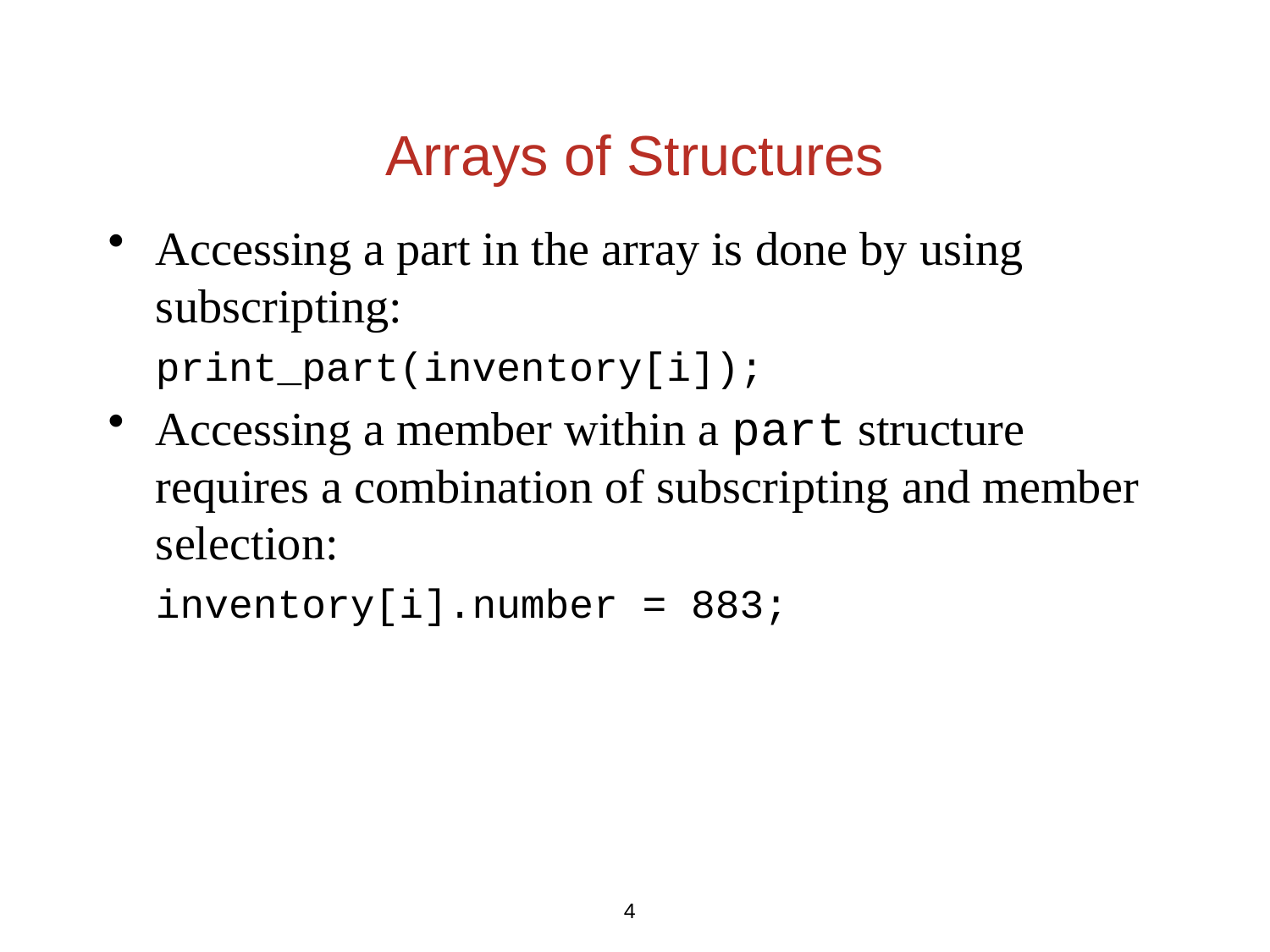

Arrays of Structures
Accessing a part in the array is done by using subscripting:
	print_part(inventory[i]);
Accessing a member within a part structure requires a combination of subscripting and member selection:
	inventory[i].number = 883;

4